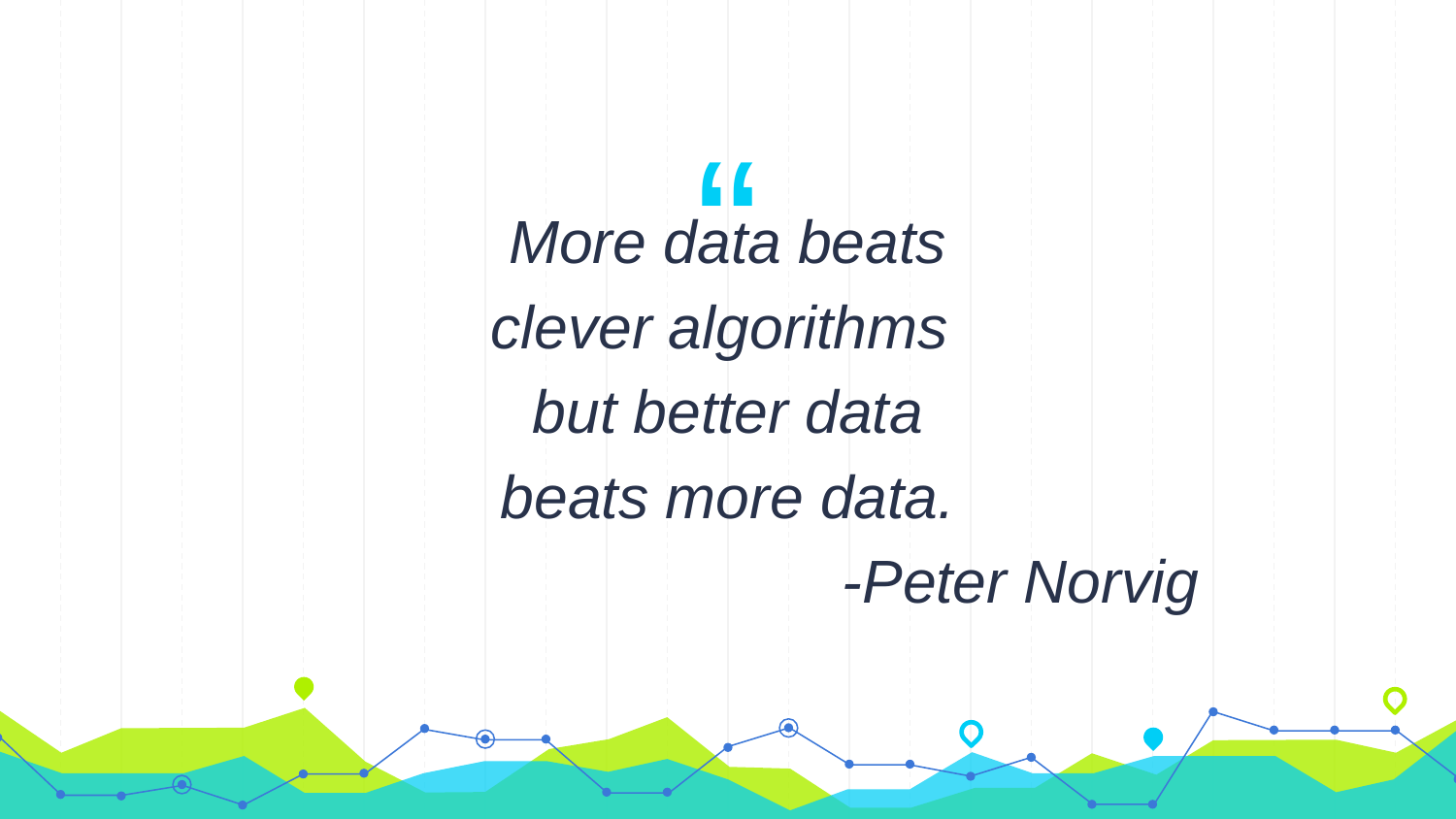

More data beats
clever algorithms
but better data
beats more data.
-Peter Norvig
8